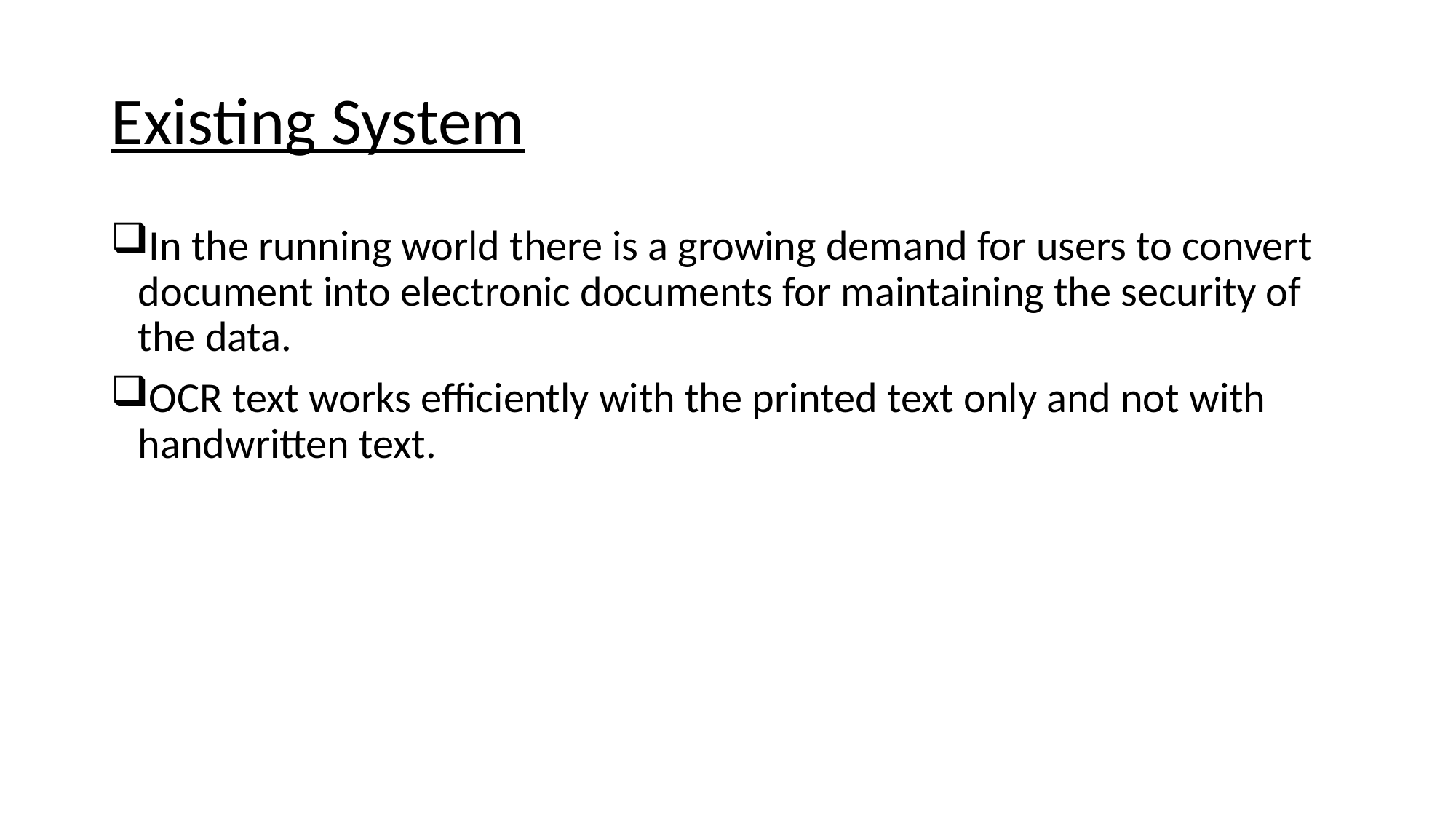

# Existing System
In the running world there is a growing demand for users to convert document into electronic documents for maintaining the security of the data.
OCR text works efficiently with the printed text only and not with handwritten text.